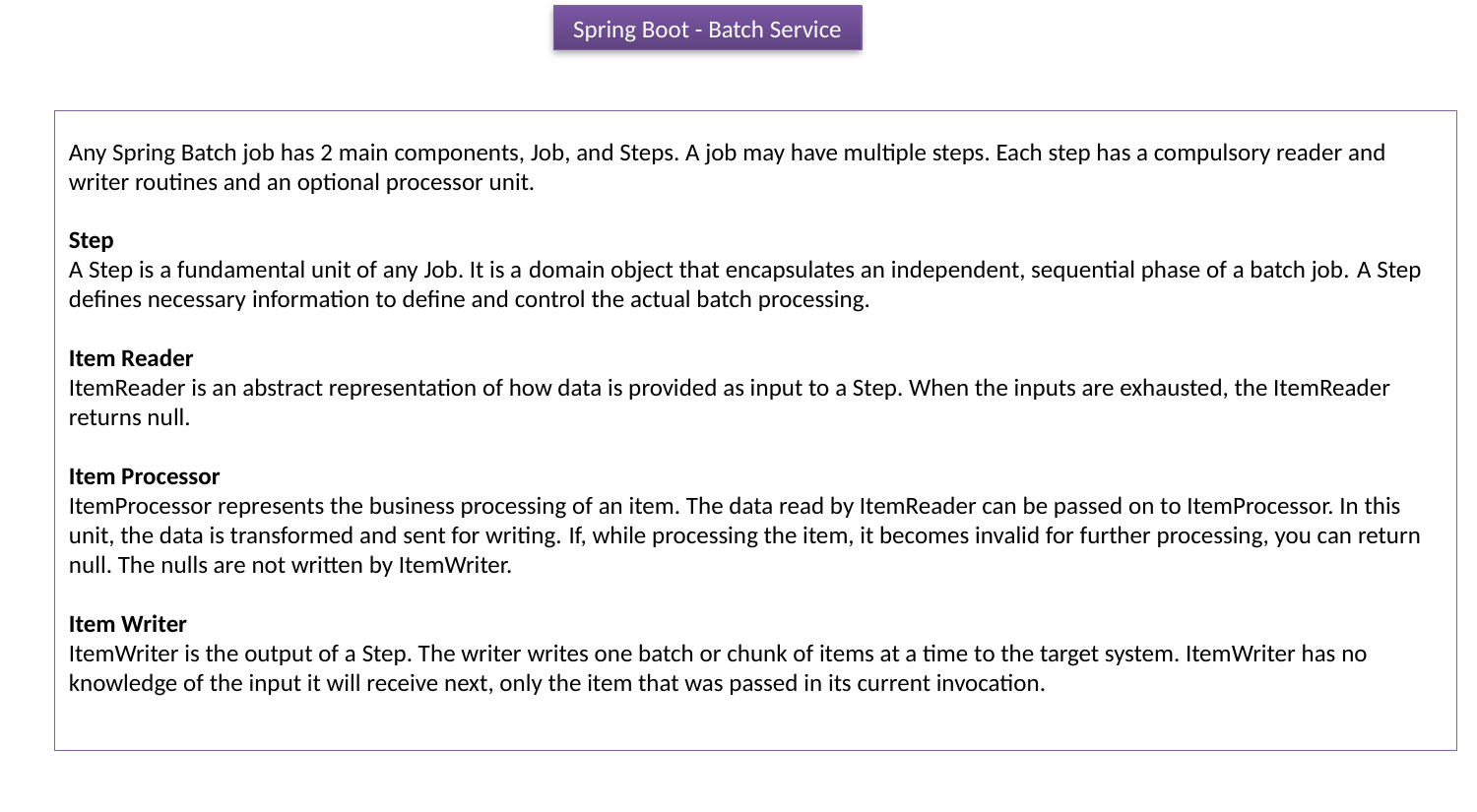

Spring Boot - Batch Service

Any Spring Batch job has 2 main components, Job, and Steps. A job may have multiple steps. Each step has a compulsory reader and writer routines and an optional processor unit.
Step
A Step is a fundamental unit of any Job. It is a domain object that encapsulates an independent, sequential phase of a batch job. A Step defines necessary information to define and control the actual batch processing.

Item Reader
ItemReader is an abstract representation of how data is provided as input to a Step. When the inputs are exhausted, the ItemReader returns null.

Item Processor
ItemProcessor represents the business processing of an item. The data read by ItemReader can be passed on to ItemProcessor. In this unit, the data is transformed and sent for writing. If, while processing the item, it becomes invalid for further processing, you can return null. The nulls are not written by ItemWriter.

Item Writer
ItemWriter is the output of a Step. The writer writes one batch or chunk of items at a time to the target system. ItemWriter has no knowledge of the input it will receive next, only the item that was passed in its current invocation.